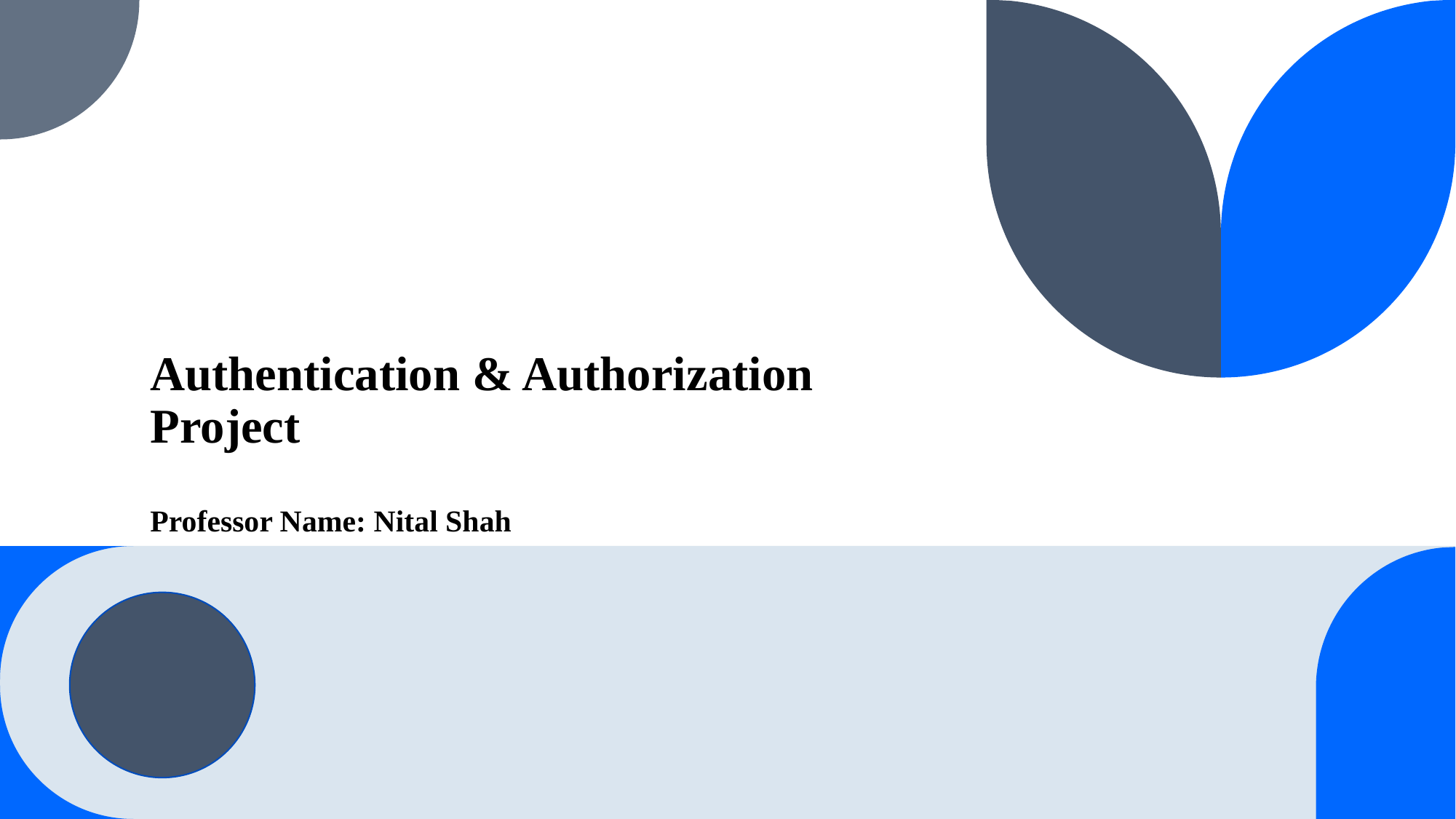

# Authentication & Authorization Project Professor Name: Nital Shah